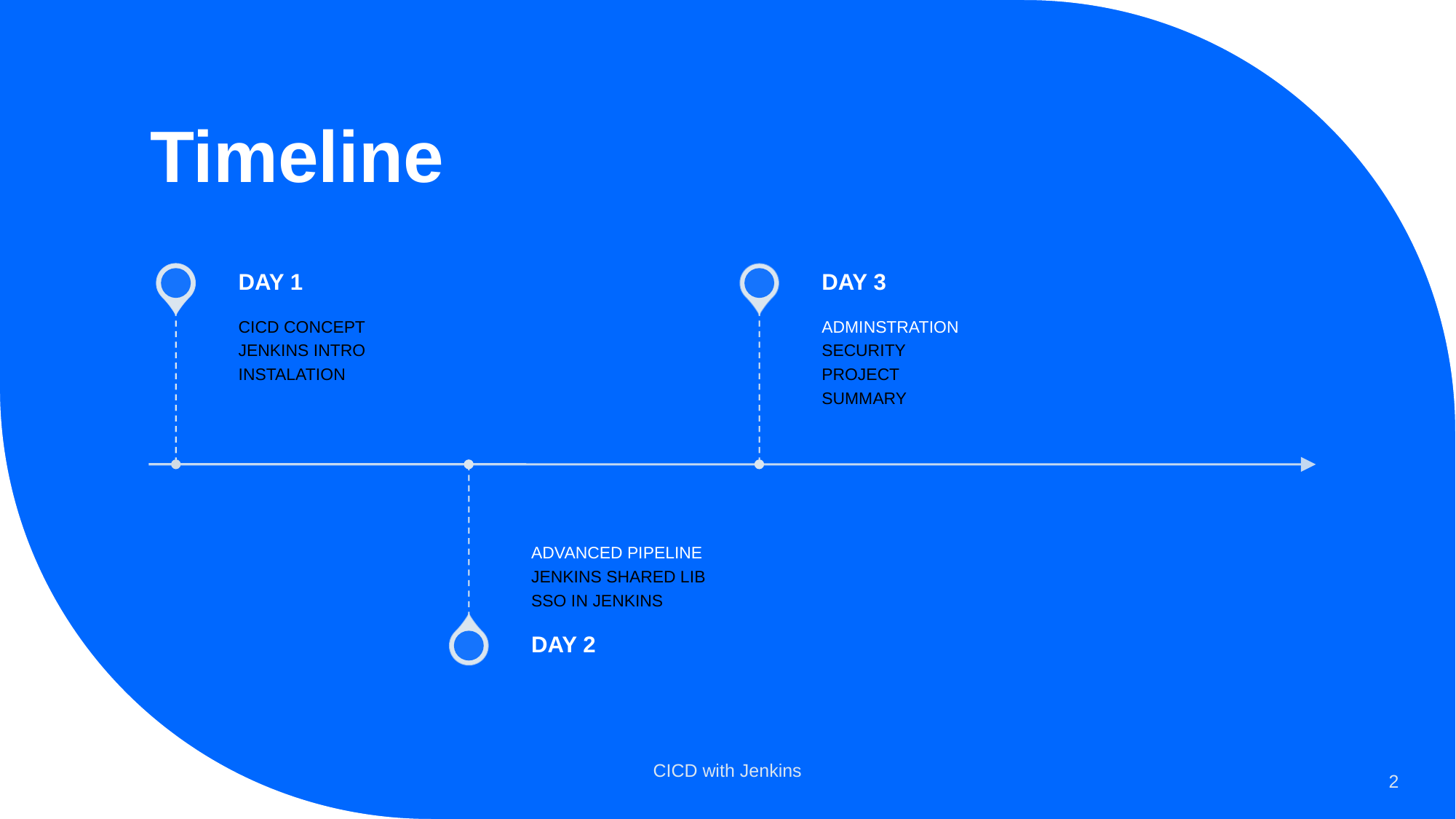

# Timeline
CICD CONCEPT
JENKINS INTRO
INSTALATION
DAY 1
ADVANCED PIPELINE
JENKINS SHARED LIB
SSO IN JENKINS
DAY 2
ADMINSTRATION
SECURITY
PROJECT
SUMMARY
DAY 3
CICD with Jenkins

2